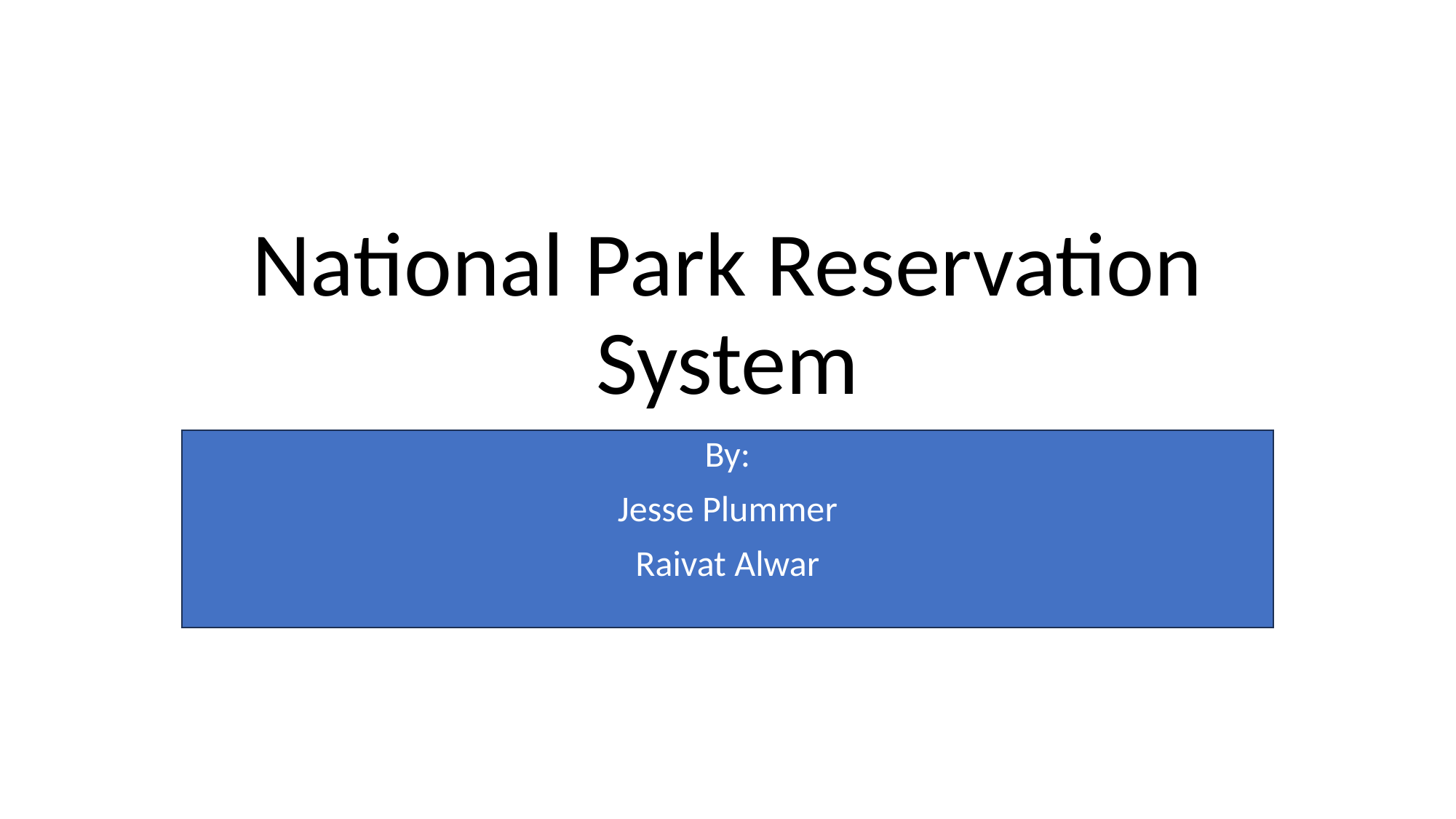

# National Park Reservation System
By:
Jesse Plummer
Raivat Alwar